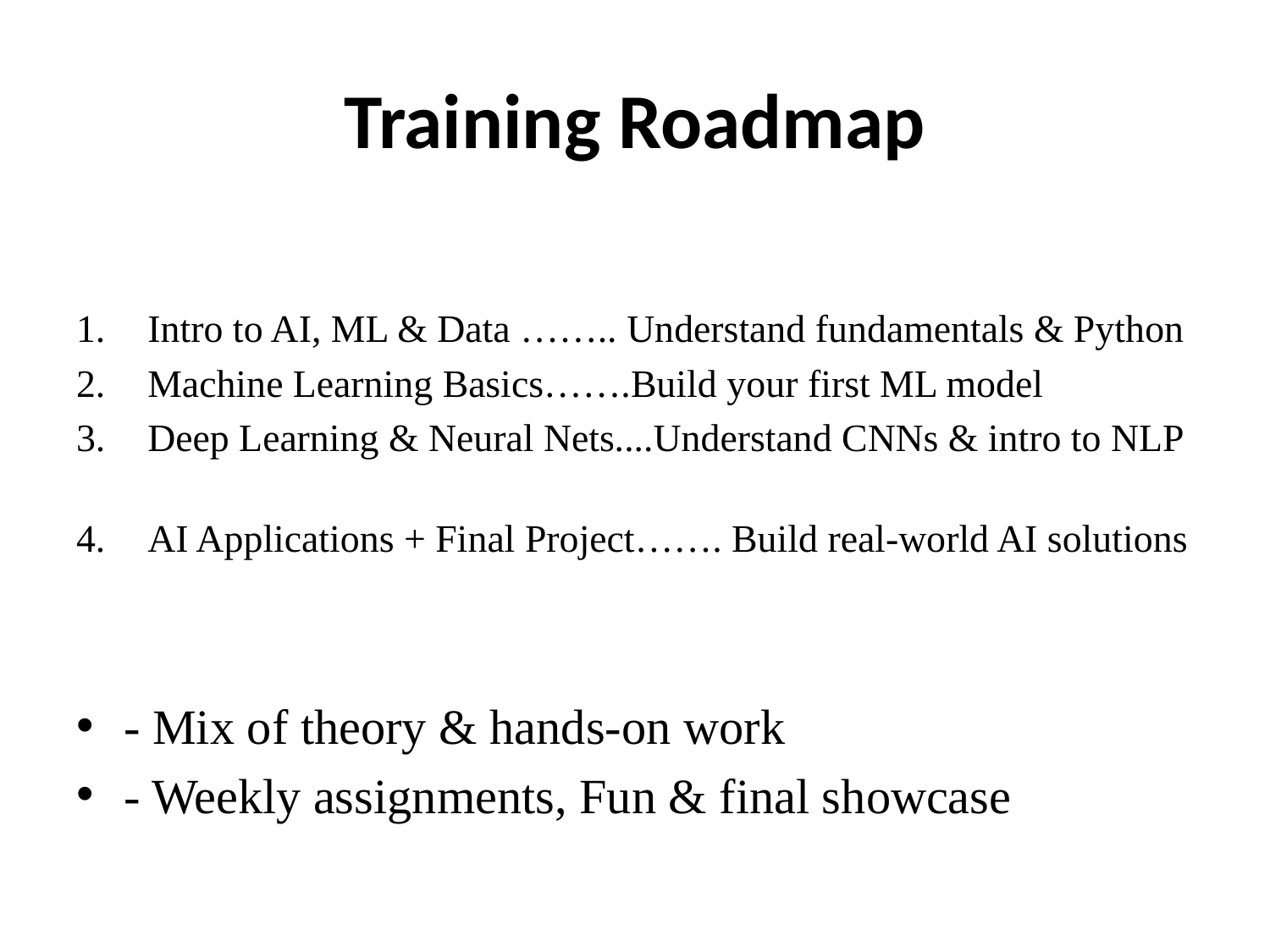

# Training Roadmap

Intro to AI, ML & Data …….. Understand fundamentals & Python
Machine Learning Basics…….Build your first ML model
Deep Learning & Neural Nets....Understand CNNs & intro to NLP
AI Applications + Final Project……. Build real-world AI solutions

- Mix of theory & hands-on work
- Weekly assignments, Fun & final showcase